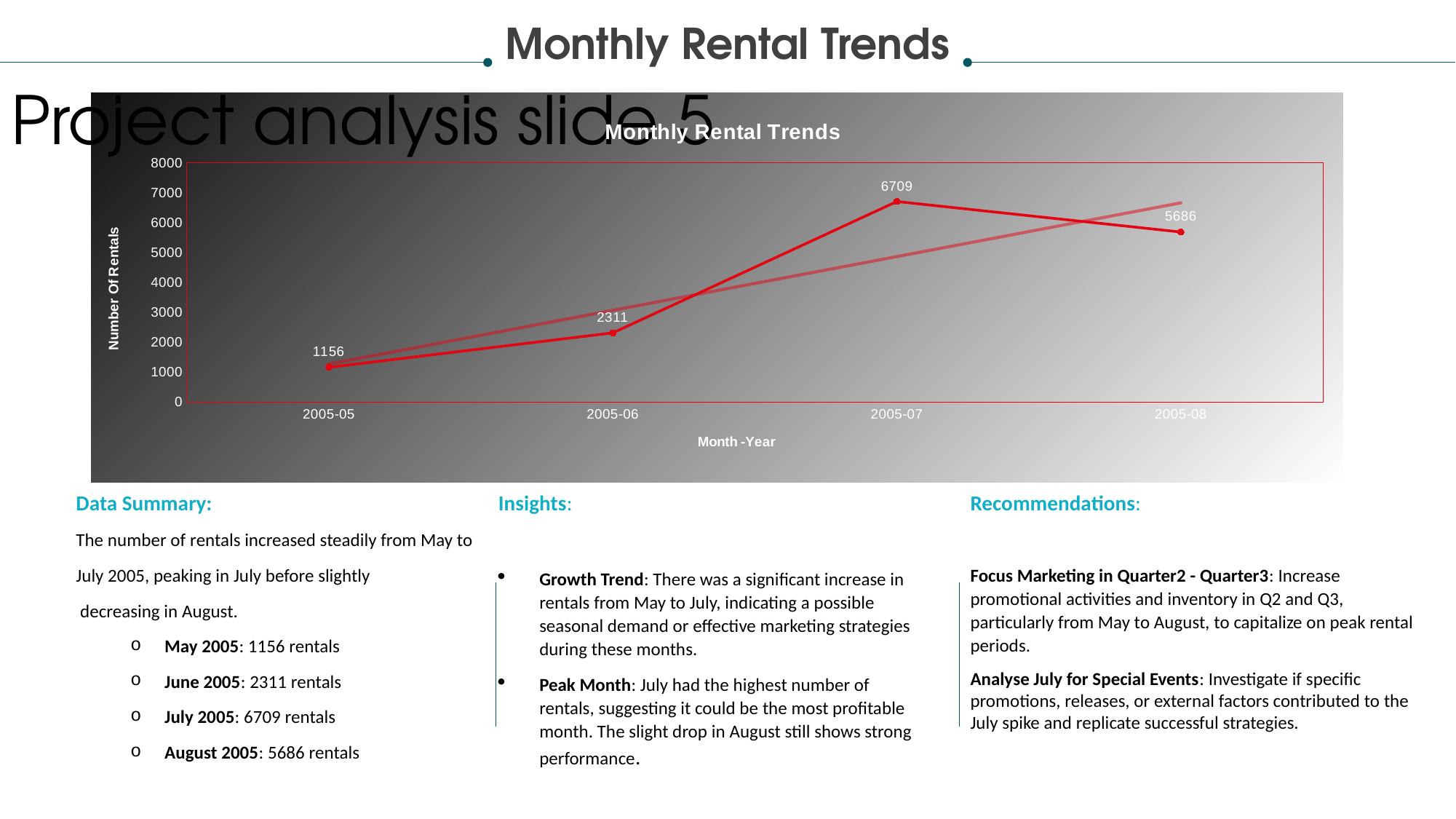

Monthly Rental Trends
Project analysis slide 5

### Chart: Monthly Rental Trends

| Category | Total |
|---|---|
| 2005-05 | 1156.0 |
| 2005-06 | 2311.0 |
| 2005-07 | 6709.0 |
| 2005-08 | 5686.0 |
Data Summary:
The number of rentals increased steadily from May to
July 2005, peaking in July before slightly
 decreasing in August.
May 2005: 1156 rentals
June 2005: 2311 rentals
July 2005: 6709 rentals
August 2005: 5686 rentals
Insights:

Growth Trend: There was a significant increase in rentals from May to July, indicating a possible seasonal demand or effective marketing strategies during these months.
Peak Month: July had the highest number of rentals, suggesting it could be the most profitable month. The slight drop in August still shows strong performance.
Recommendations:

Focus Marketing in Quarter2 - Quarter3: Increase promotional activities and inventory in Q2 and Q3, particularly from May to August, to capitalize on peak rental periods.
Analyse July for Special Events: Investigate if specific promotions, releases, or external factors contributed to the July spike and replicate successful strategies.